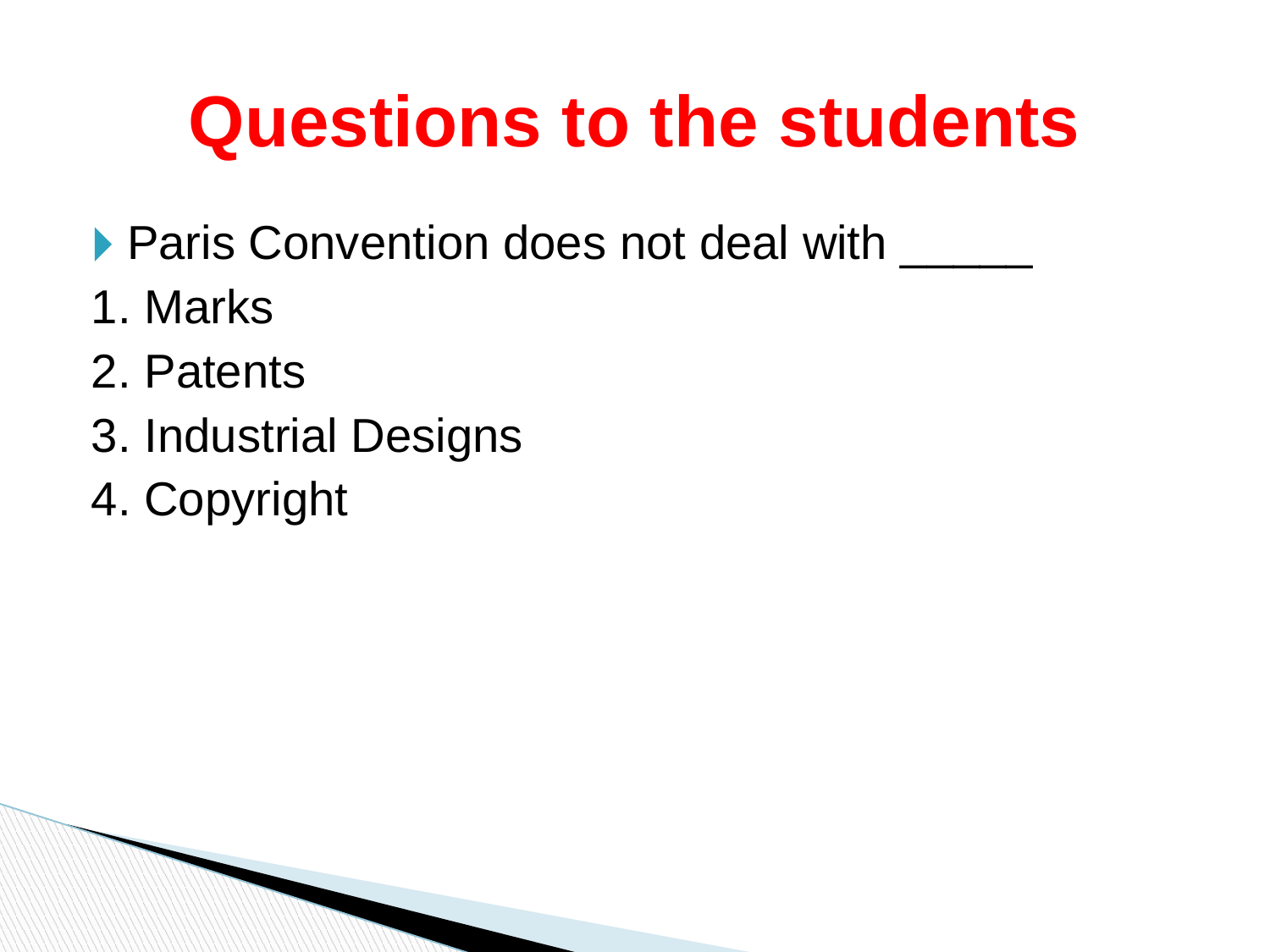

# Questions to the students
Paris Convention does not deal with _____
1. Marks
2. Patents
3. Industrial Designs
4. Copyright